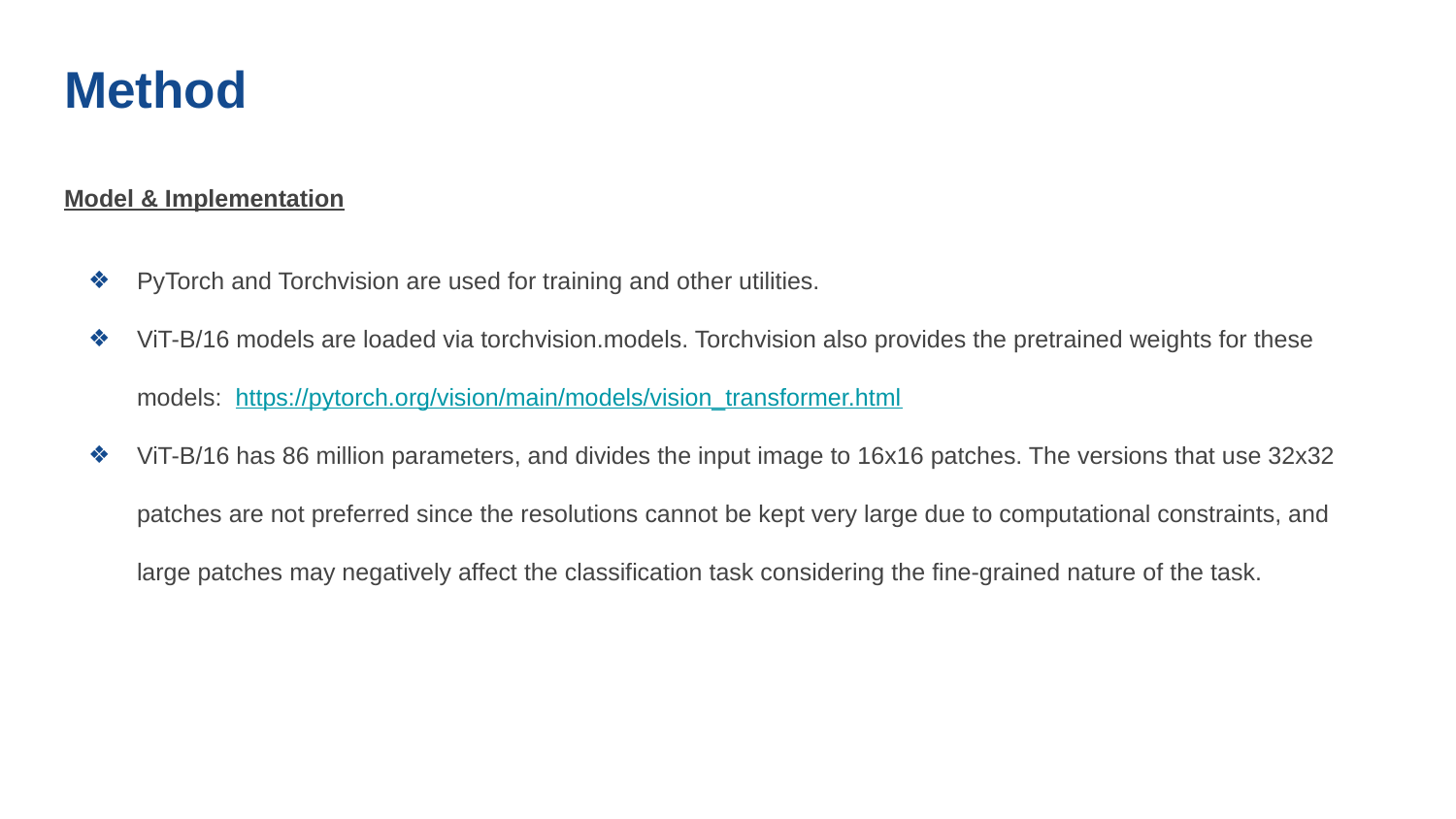

Method
Model & Implementation
PyTorch and Torchvision are used for training and other utilities.
ViT-B/16 models are loaded via torchvision.models. Torchvision also provides the pretrained weights for these models:  https://pytorch.org/vision/main/models/vision_transformer.html
ViT-B/16 has 86 million parameters, and divides the input image to 16x16 patches. The versions that use 32x32 patches are not preferred since the resolutions cannot be kept very large due to computational constraints, and large patches may negatively affect the classification task considering the fine-grained nature of the task.